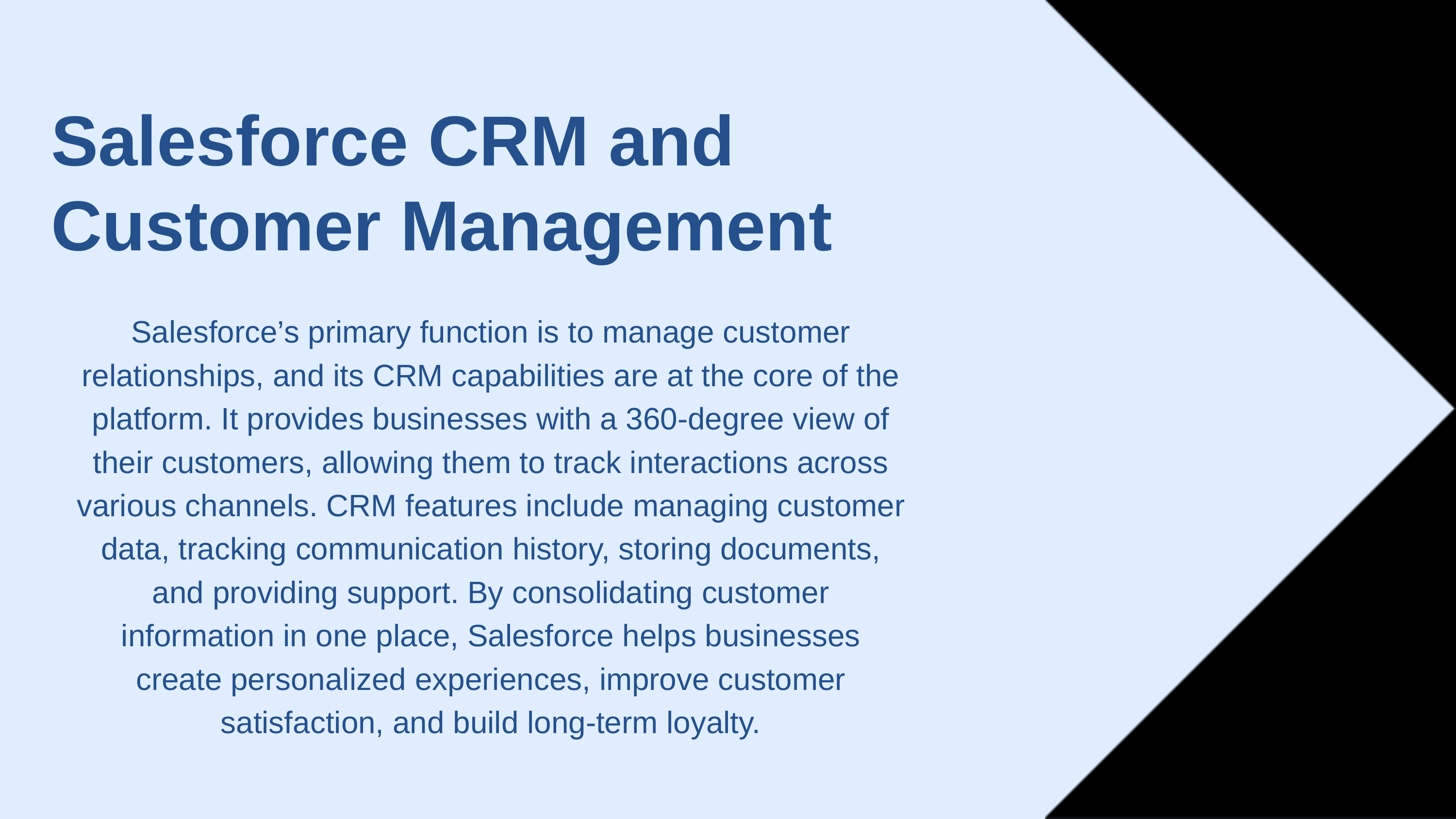

Salesforce CRM and Customer Management
Salesforce’s primary function is to manage customer relationships, and its CRM capabilities are at the core of the platform. It provides businesses with a 360-degree view of their customers, allowing them to track interactions across various channels. CRM features include managing customer data, tracking communication history, storing documents, and providing support. By consolidating customer information in one place, Salesforce helps businesses create personalized experiences, improve customer satisfaction, and build long-term loyalty.